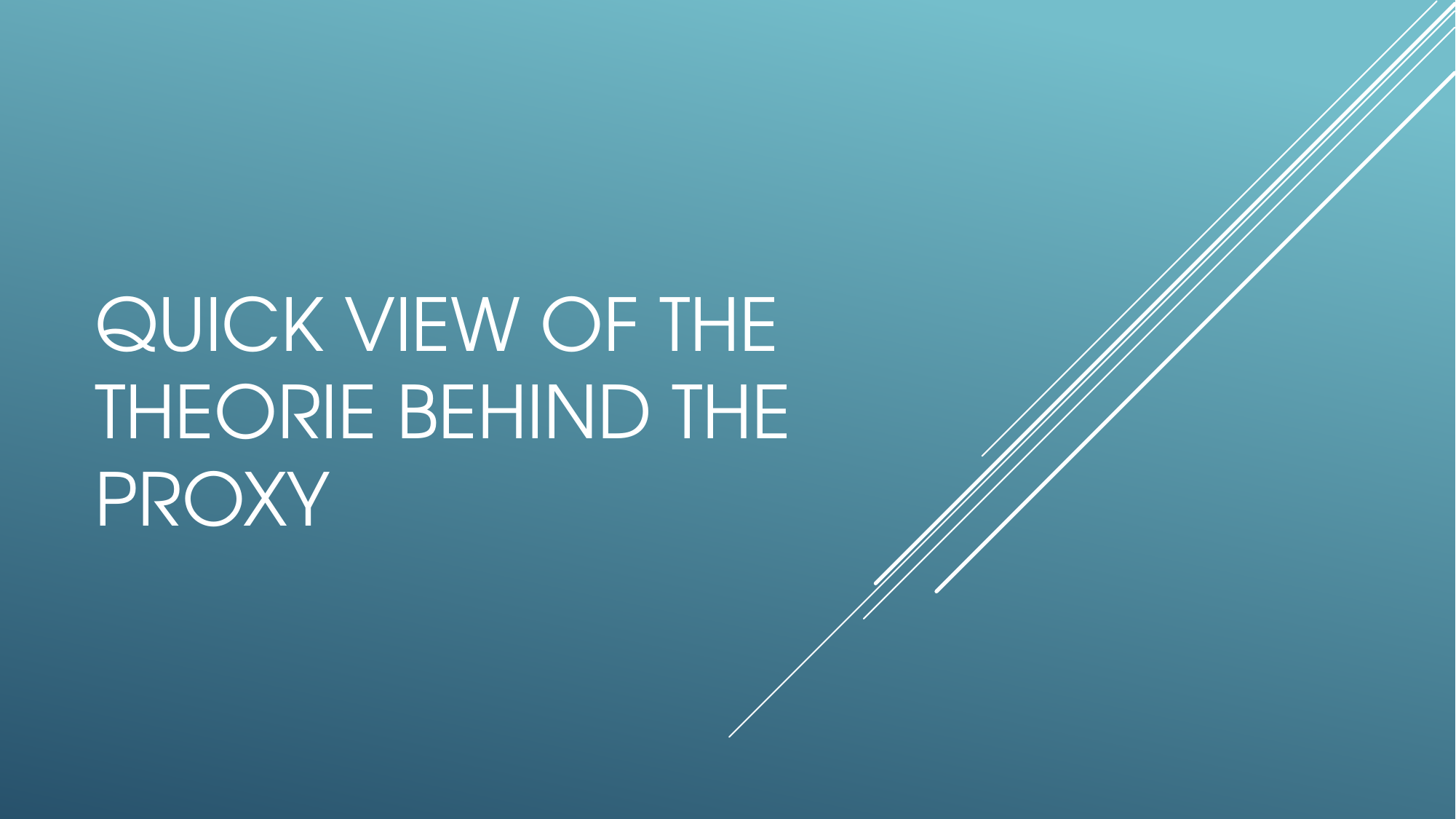

# Quick view OF THE THEORIE BEHIND THE PROXY